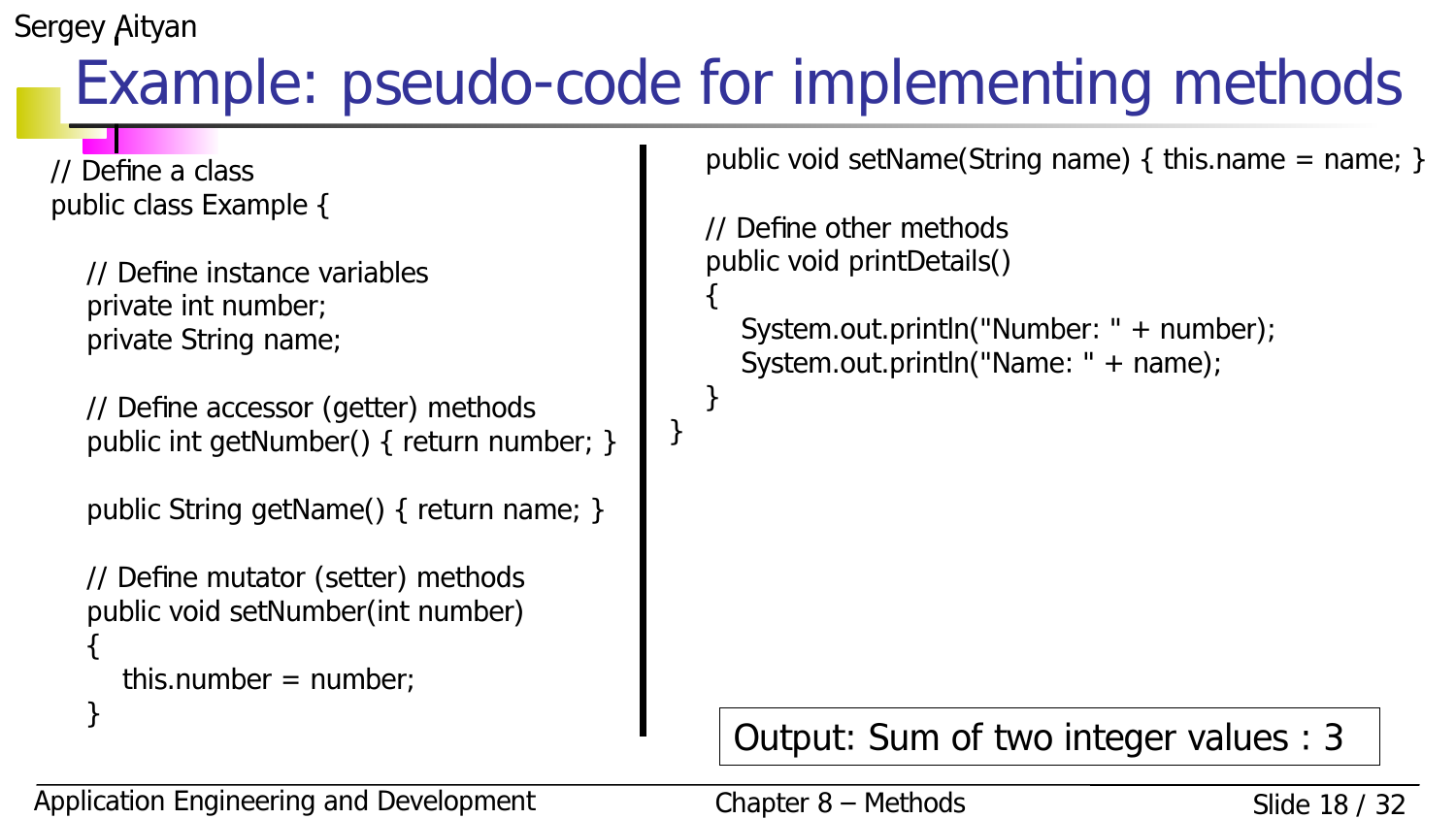

# Example: pseudo-code for implementing methods
    public void setName(String name) { this.name = name; }

    // Define other methods
    public void printDetails()
    {
        System.out.println("Number: " + number);
        System.out.println("Name: " + name);
    }
}
// Define a class
public class Example {

    // Define instance variables
    private int number;
    private String name;

    // Define accessor (getter) methods
    public int getNumber() { return number; }

    public String getName() { return name; }

    // Define mutator (setter) methods
    public void setNumber(int number)
    {
        this.number = number;
    }

Output: Sum of two integer values : 3